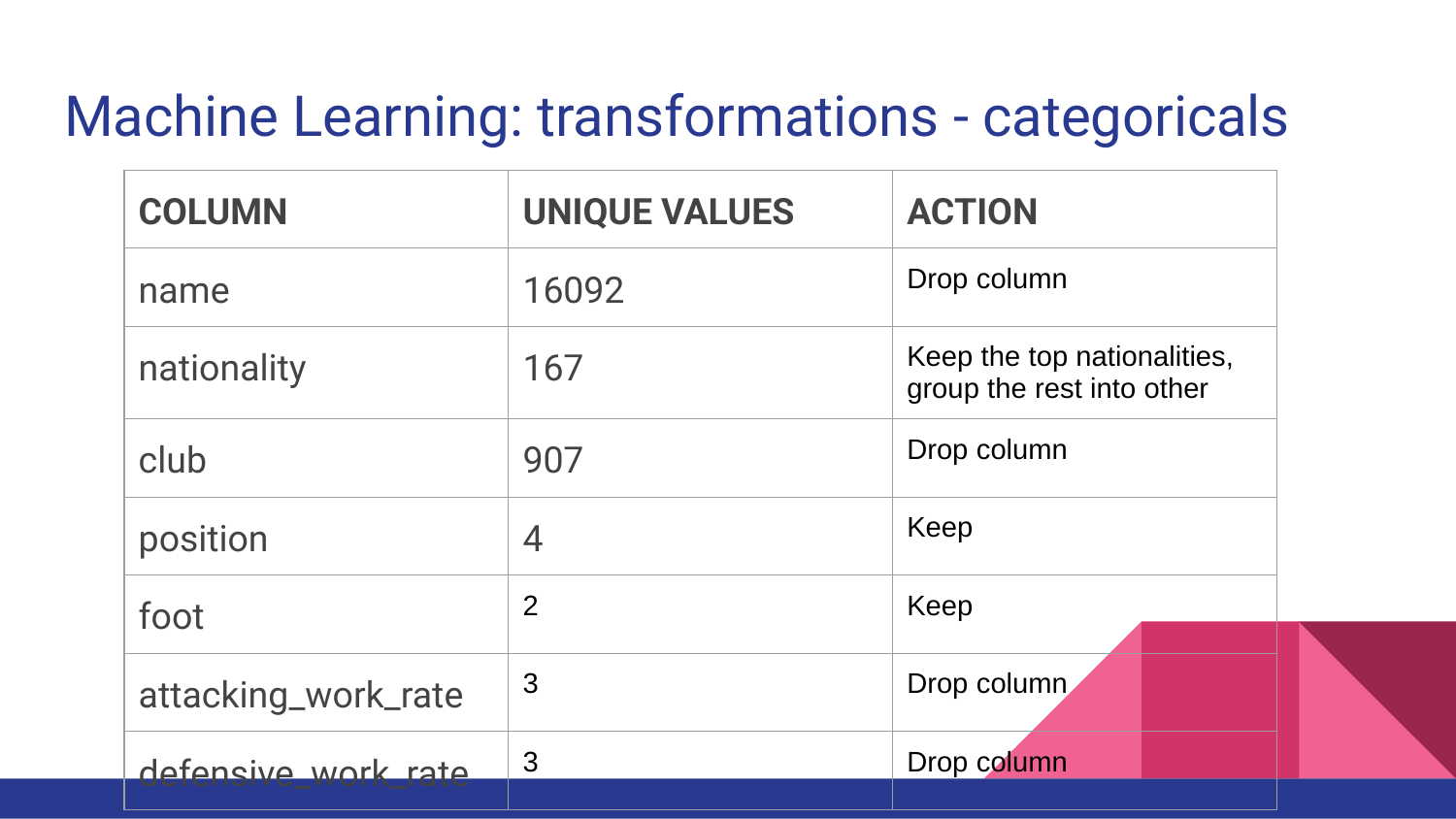

# Machine Learning: transformations - categoricals
| COLUMN | UNIQUE VALUES | ACTION |
| --- | --- | --- |
| name | 16092 | Drop column |
| nationality | 167 | Keep the top nationalities, group the rest into other |
| club | 907 | Drop column |
| position | 4 | Keep |
| foot | 2 | Keep |
| attacking\_work\_rate | 3 | Drop column |
| defensive\_work\_rate | 3 | Drop column |